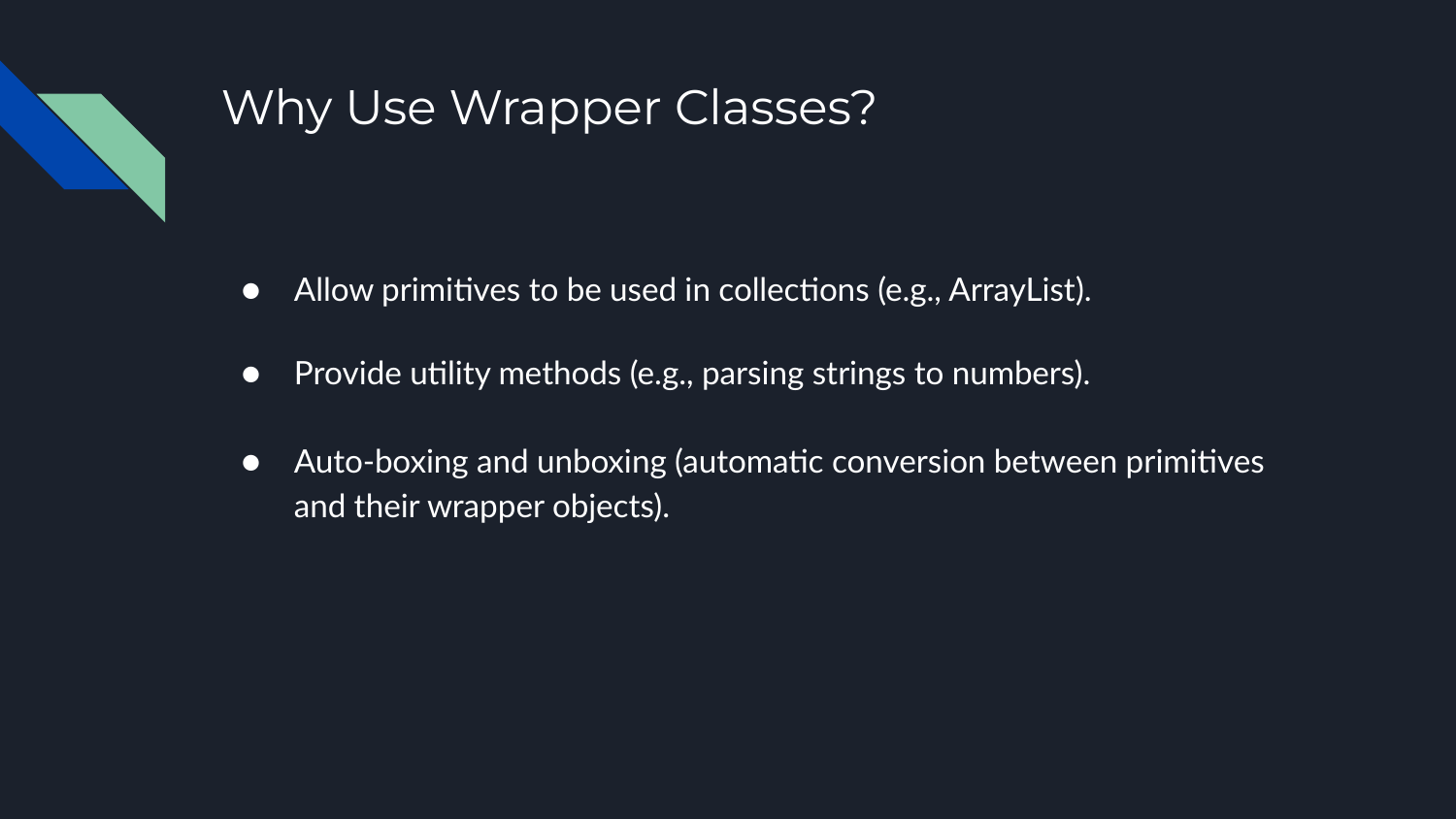

# Why Use Wrapper Classes?
Allow primitives to be used in collections (e.g., ArrayList).
Provide utility methods (e.g., parsing strings to numbers).
Auto-boxing and unboxing (automatic conversion between primitives and their wrapper objects).